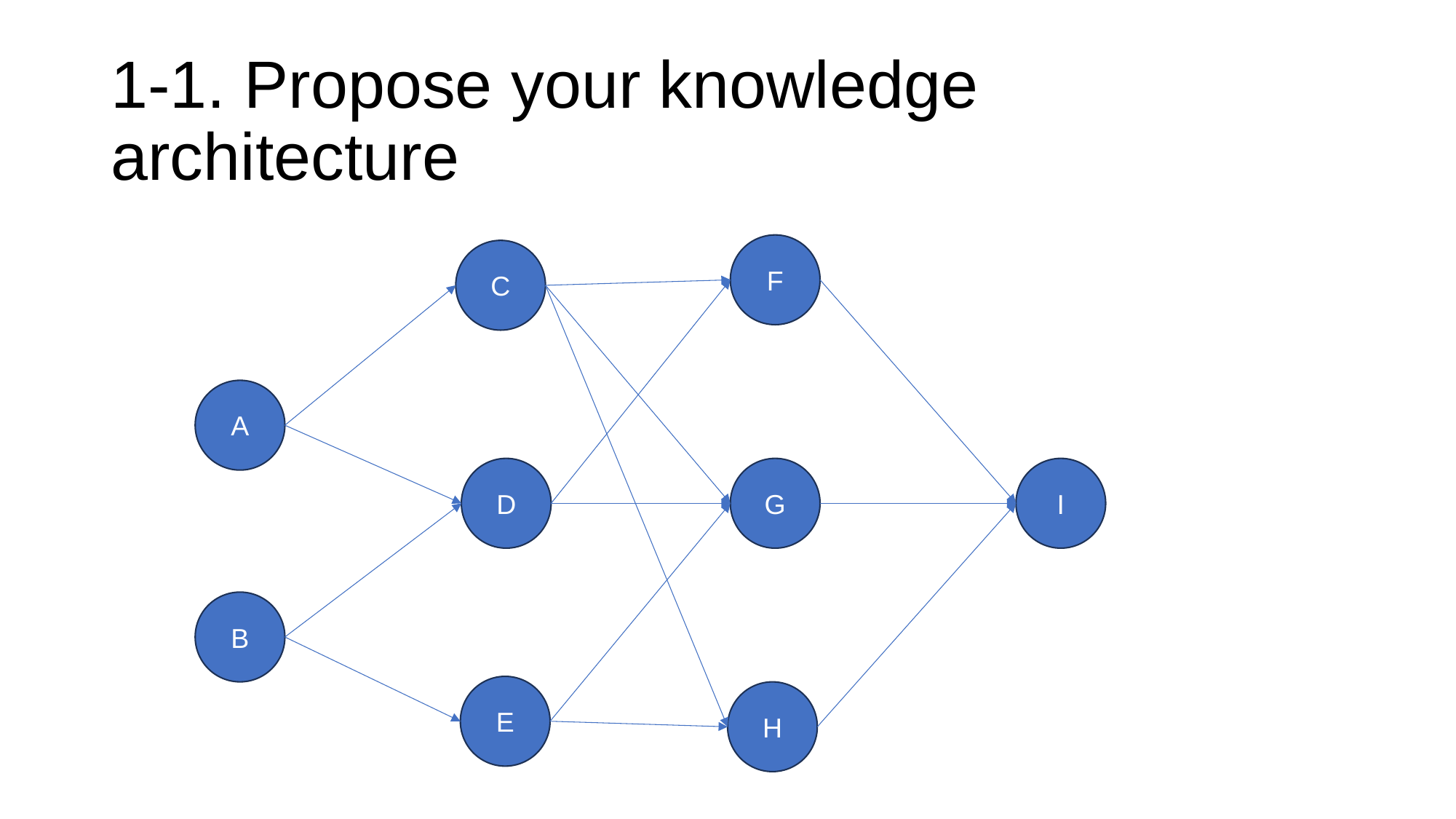

# 1-1. Propose your knowledge architecture
F
C
A
D
G
I
B
E
H